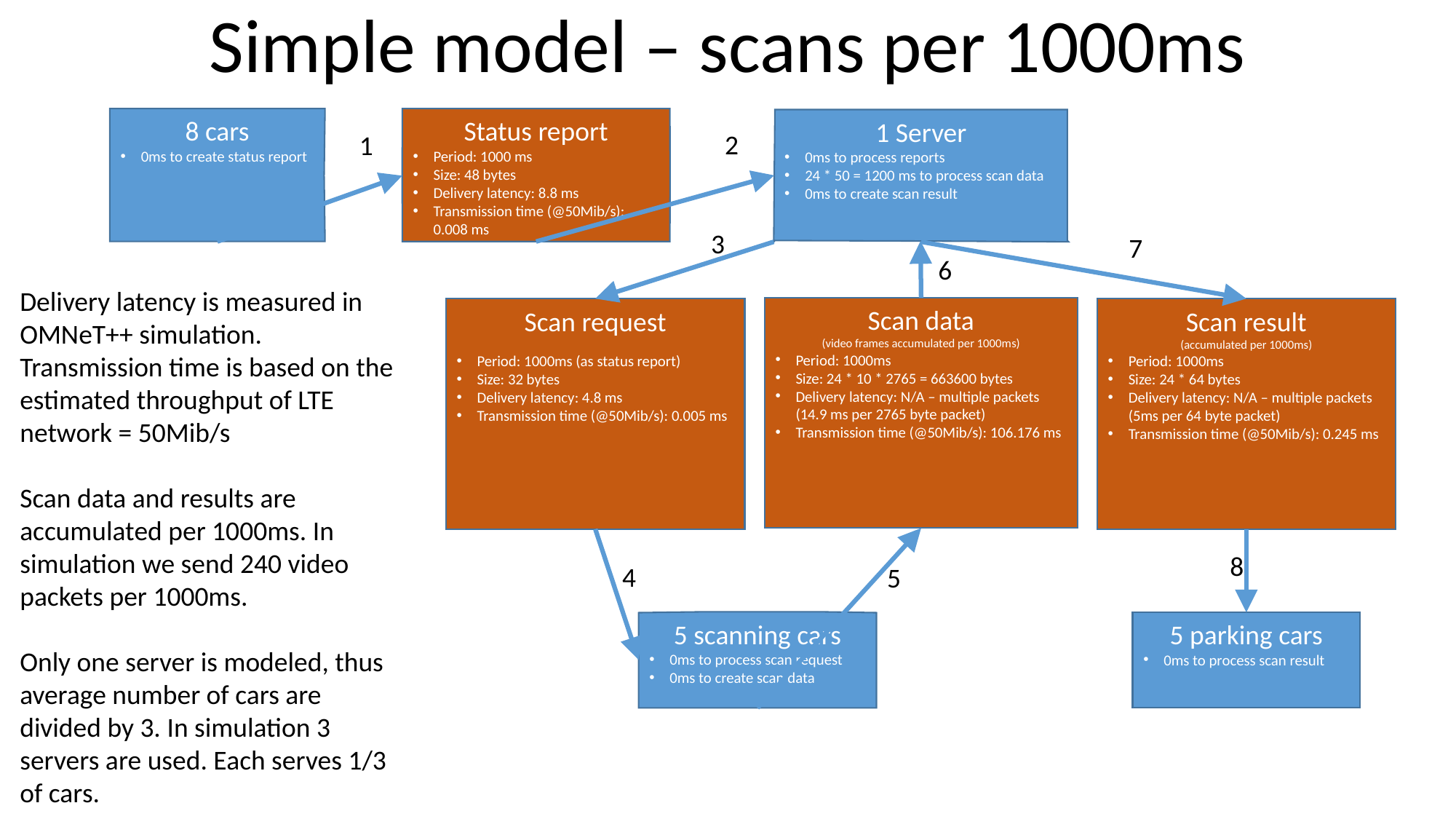

Simple model – scans per 1000ms
8 cars
0ms to create status report
Status report
Period: 1000 ms
Size: 48 bytes
Delivery latency: 8.8 ms
Transmission time (@50Mib/s): 0.008 ms

1 Server
0ms to process reports
24 * 50 = 1200 ms to process scan data
0ms to create scan result
2
1
3
7
6
Delivery latency is measured in OMNeT++ simulation. Transmission time is based on the estimated throughput of LTE network = 50Mib/s

Scan data and results are accumulated per 1000ms. In simulation we send 240 video packets per 1000ms.

Only one server is modeled, thus average number of cars are divided by 3. In simulation 3 servers are used. Each serves 1/3 of cars.
Scan data
(video frames accumulated per 1000ms)
Period: 1000ms
Size: 24 * 10 * 2765 = 663600 bytes
Delivery latency: N/A – multiple packets (14.9 ms per 2765 byte packet)
Transmission time (@50Mib/s): 106.176 ms
Scan request

Period: 1000ms (as status report)
Size: 32 bytes
Delivery latency: 4.8 ms
Transmission time (@50Mib/s): 0.005 ms

Scan result
(accumulated per 1000ms)
Period: 1000ms
Size: 24 * 64 bytes
Delivery latency: N/A – multiple packets (5ms per 64 byte packet)
Transmission time (@50Mib/s): 0.245 ms

8
4
5
5 scanning cars
0ms to process scan request
0ms to create scan data
5 parking cars
0ms to process scan result